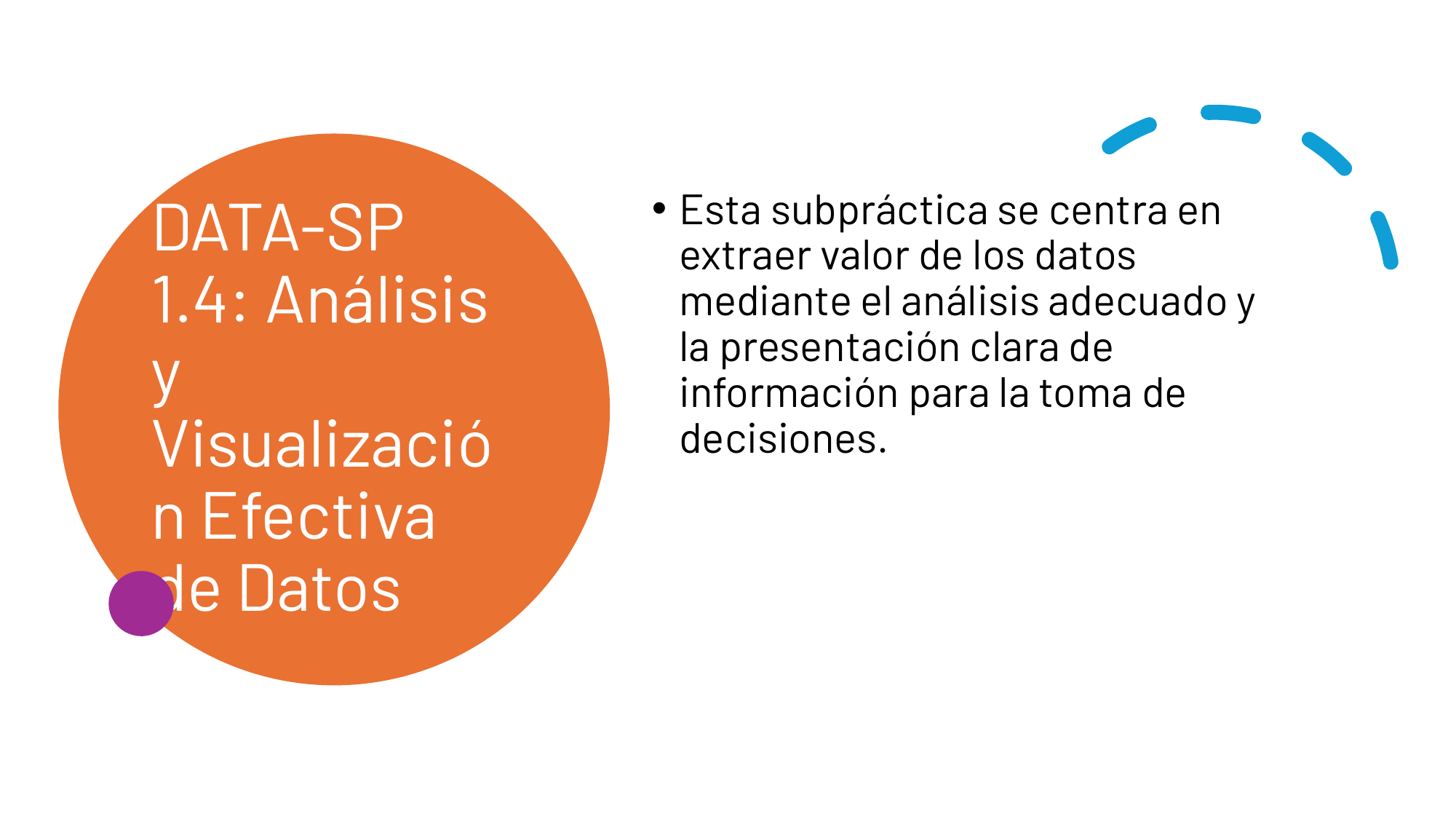

# DATA-SP 1.4: Análisis y Visualización Efectiva de Datos
Esta subpráctica se centra en extraer valor de los datos mediante el análisis adecuado y la presentación clara de información para la toma de decisiones.